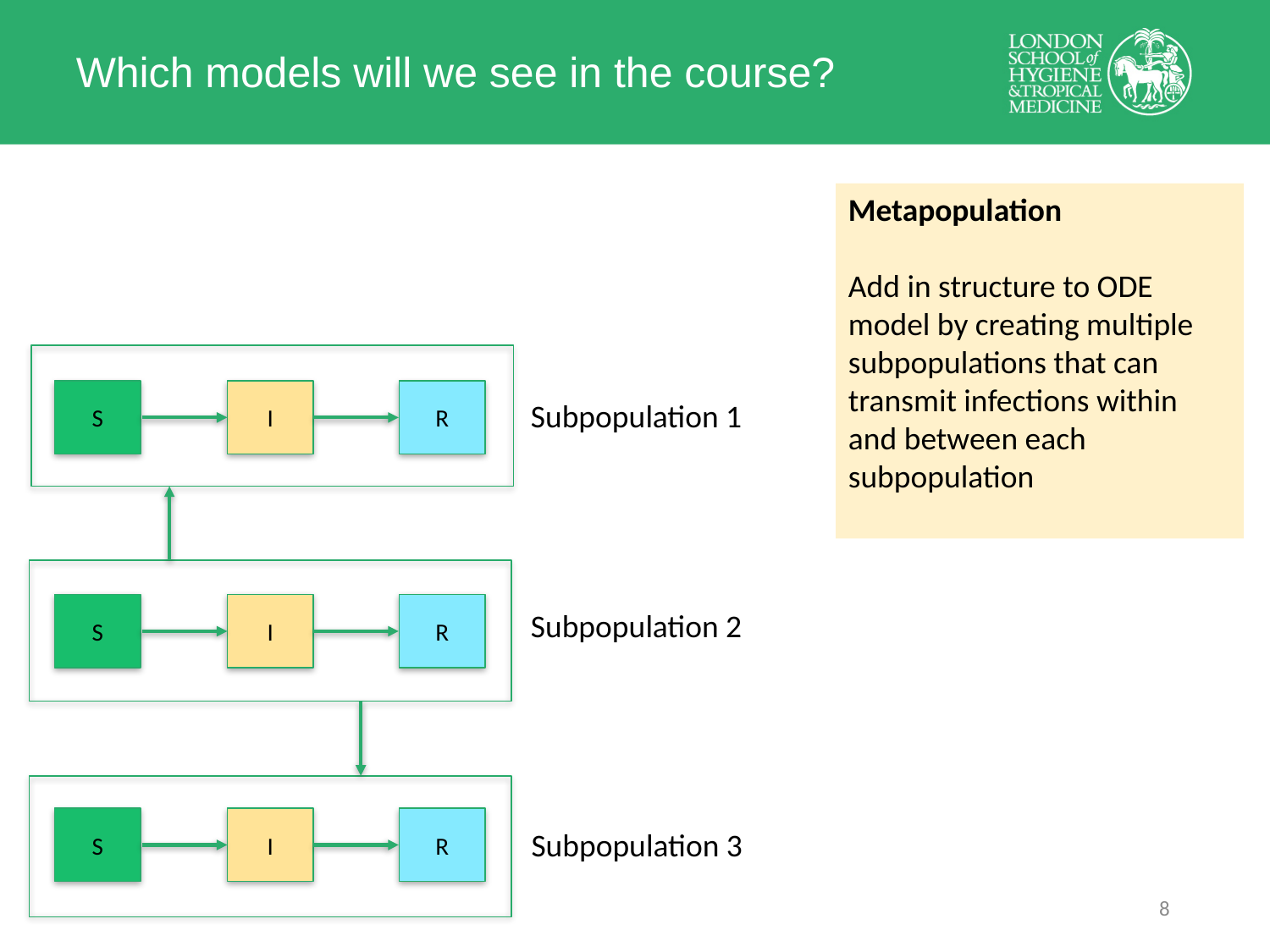

# Which models will we see in the course?
Metapopulation
Add in structure to ODE model by creating multiple subpopulations that can transmit infections within and between each subpopulation

I
R
S
Subpopulation 1

I
R
S
Subpopulation 2

I
R
S
Subpopulation 3
8